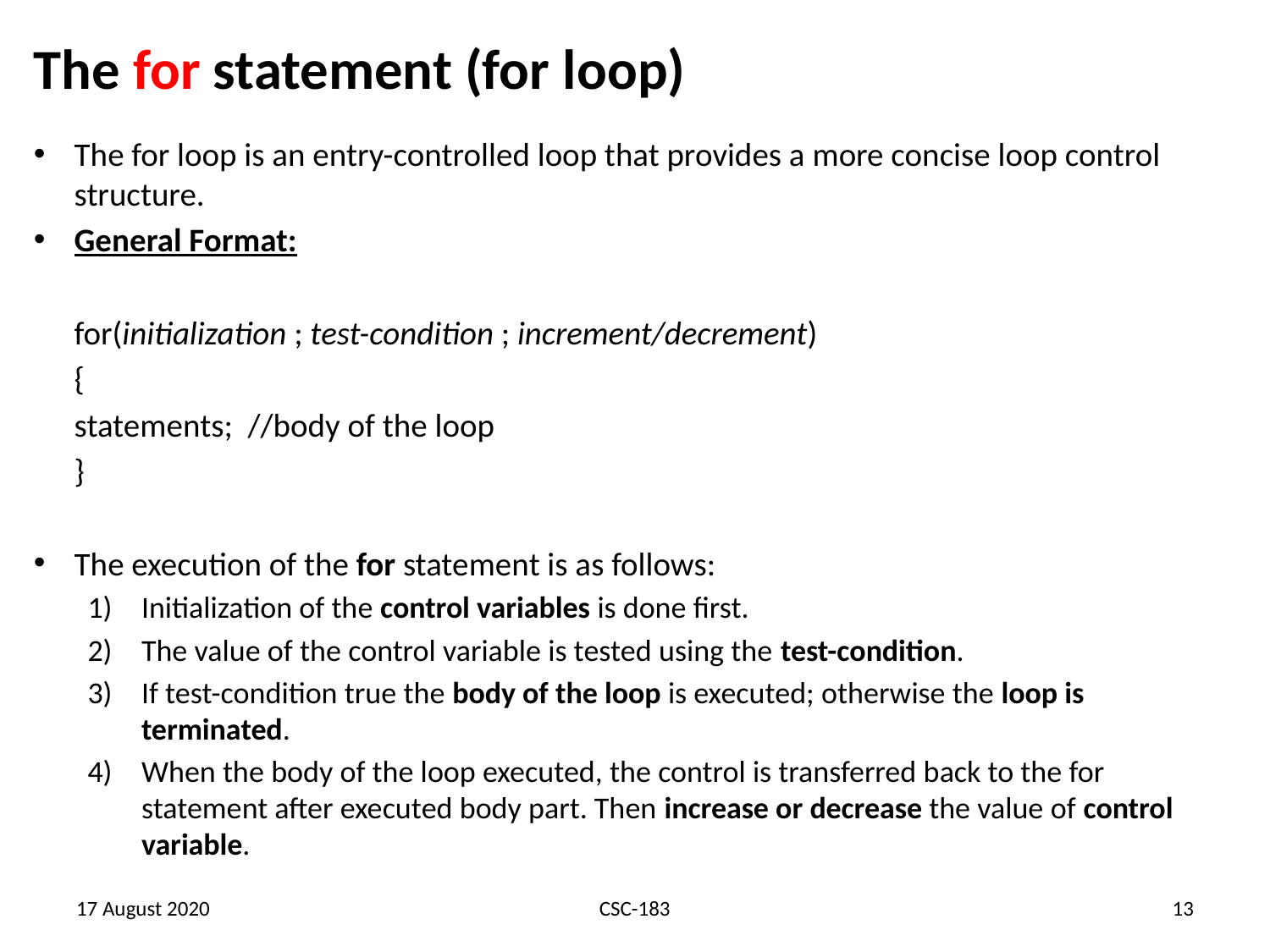

# The for statement (for loop)
The for loop is an entry-controlled loop that provides a more concise loop control structure.
General Format:

	for(initialization ; test-condition ; increment/decrement)
	{
		statements;  //body of the loop
	}

The execution of the for statement is as follows:
Initialization of the control variables is done first.
The value of the control variable is tested using the test-condition.
If test-condition true the body of the loop is executed; otherwise the loop is terminated.
When the body of the loop executed, the control is transferred back to the for statement after executed body part. Then increase or decrease the value of control variable.
17 August 2020
CSC-183
13